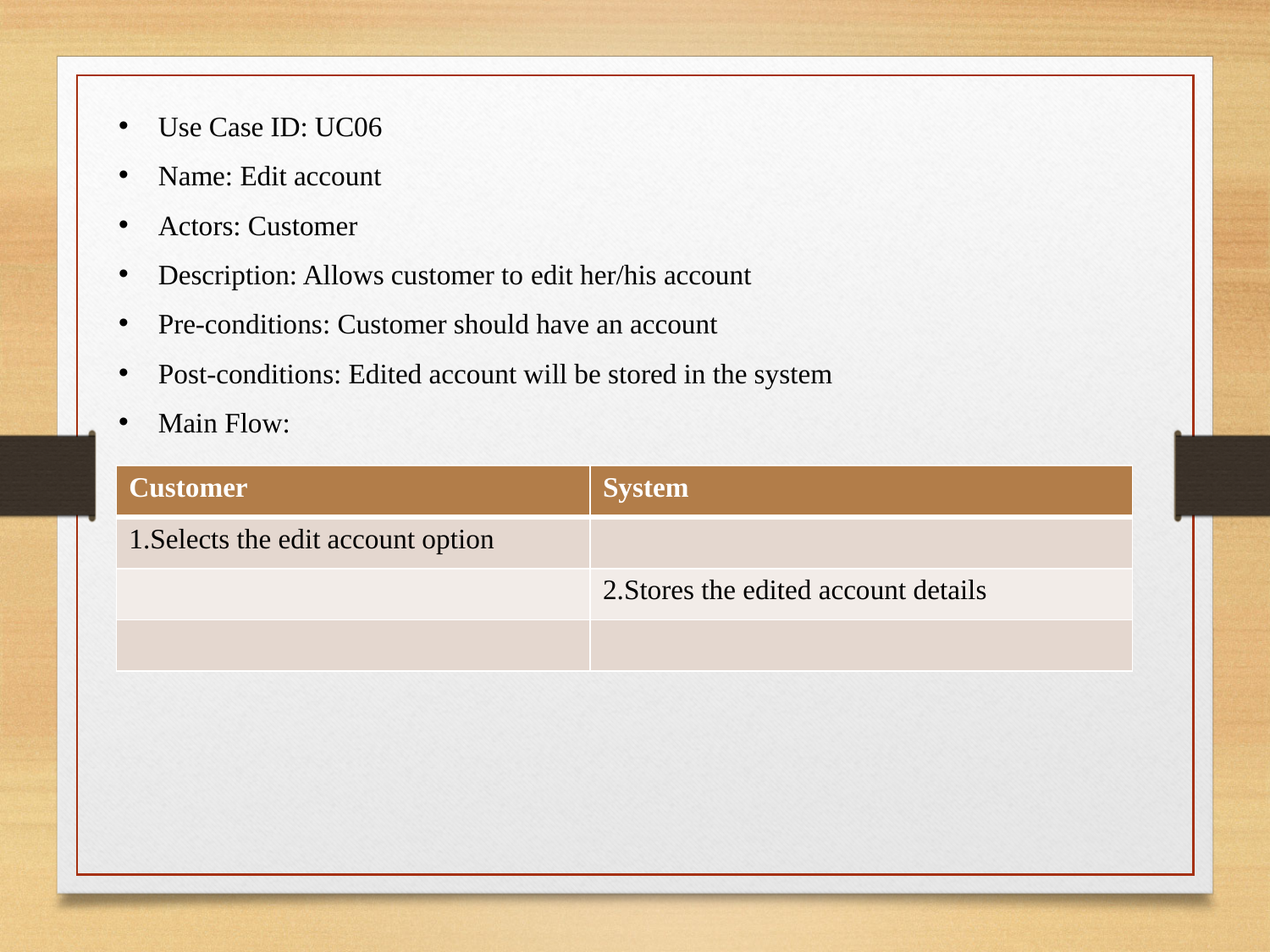

Use Case ID: UC06
Name: Edit account
Actors: Customer
Description: Allows customer to edit her/his account
Pre-conditions: Customer should have an account
Post-conditions: Edited account will be stored in the system
Main Flow:

| Customer | System |
| --- | --- |
| 1.Selects the edit account option |  |
|  | 2.Stores the edited account details |
|  |  |